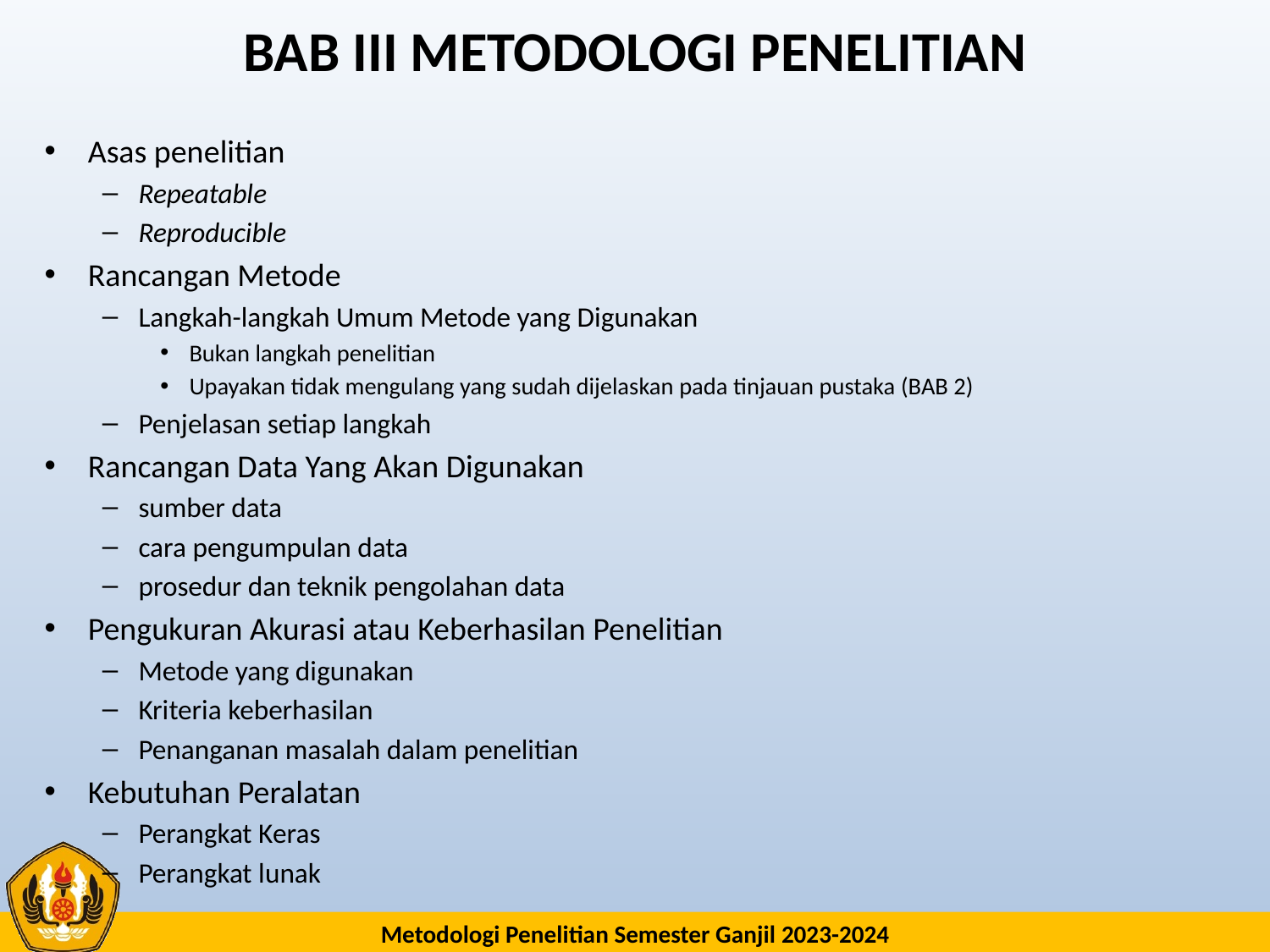

# BAB III METODOLOGI PENELITIAN
Asas penelitian
Repeatable
Reproducible
Rancangan Metode
Langkah-langkah Umum Metode yang Digunakan
Bukan langkah penelitian
Upayakan tidak mengulang yang sudah dijelaskan pada tinjauan pustaka (BAB 2)
Penjelasan setiap langkah
Rancangan Data Yang Akan Digunakan
sumber data
cara pengumpulan data
prosedur dan teknik pengolahan data
Pengukuran Akurasi atau Keberhasilan Penelitian
Metode yang digunakan
Kriteria keberhasilan
Penanganan masalah dalam penelitian
Kebutuhan Peralatan
Perangkat Keras
Perangkat lunak